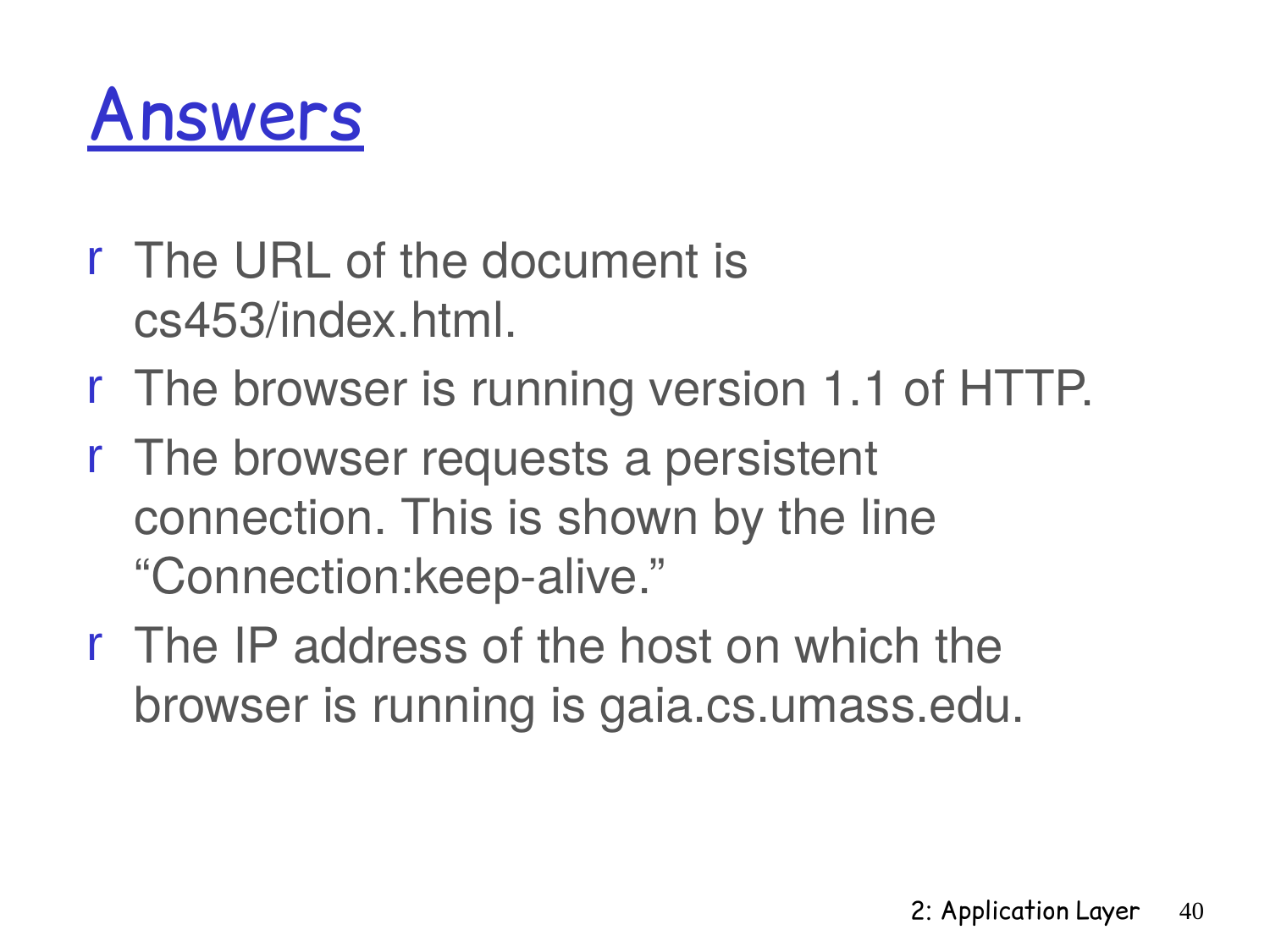

# Answers
The URL of the document is cs453/index.html.
The browser is running version 1.1 of HTTP.
The browser requests a persistent connection. This is shown by the line “Connection:keep-alive.”
The IP address of the host on which the browser is running is gaia.cs.umass.edu.

2: Application Layer
40